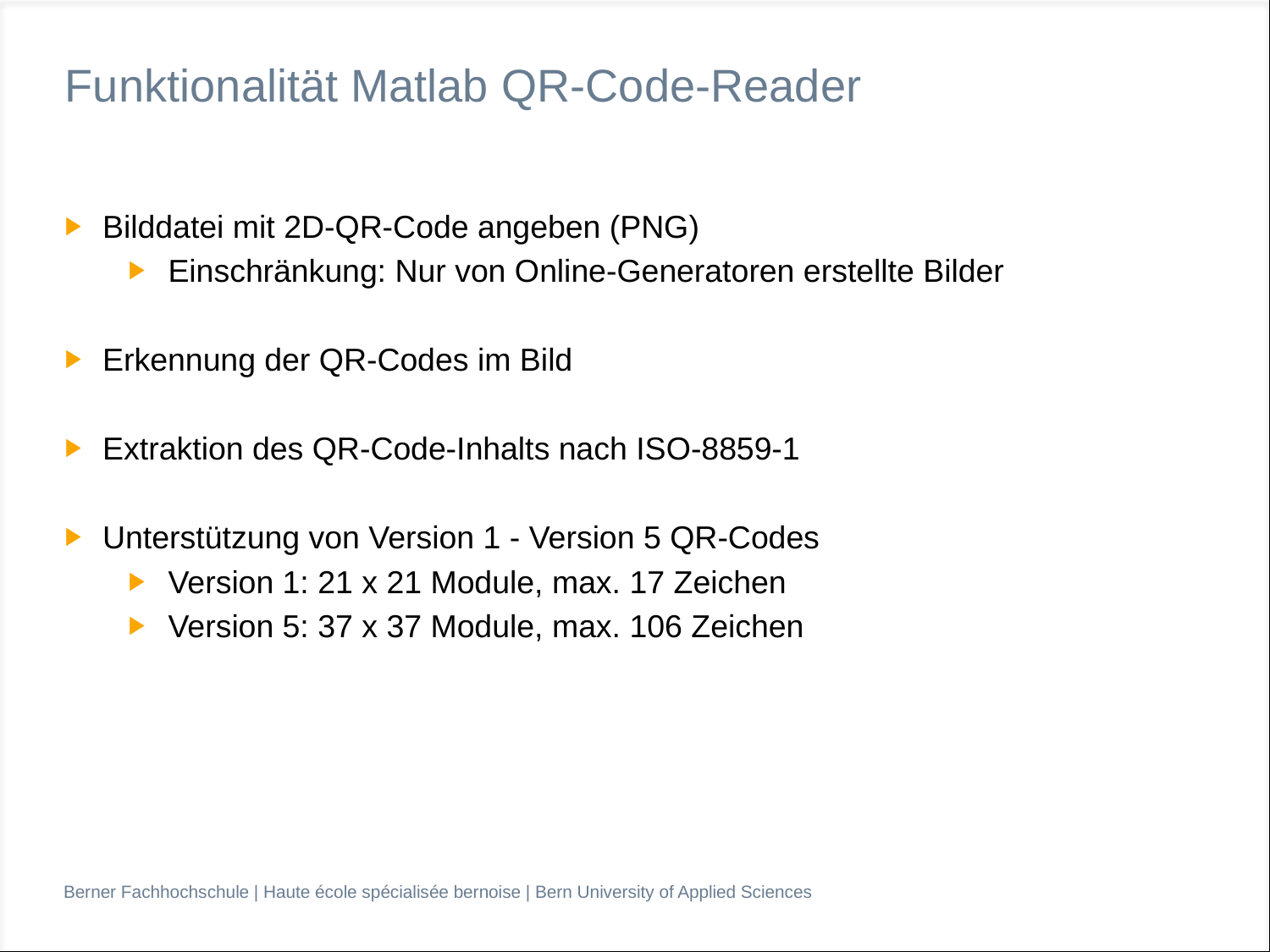

# Funktionalität Matlab QR-Code-Reader

Bilddatei mit 2D-QR-Code angeben (PNG)
Einschränkung: Nur von Online-Generatoren erstellte Bilder

Erkennung der QR-Codes im Bild

Extraktion des QR-Code-Inhalts nach ISO-8859-1

Unterstützung von Version 1 - Version 5 QR-Codes
Version 1: 21 x 21 Module, max. 17 Zeichen
Version 5: 37 x 37 Module, max. 106 Zeichen